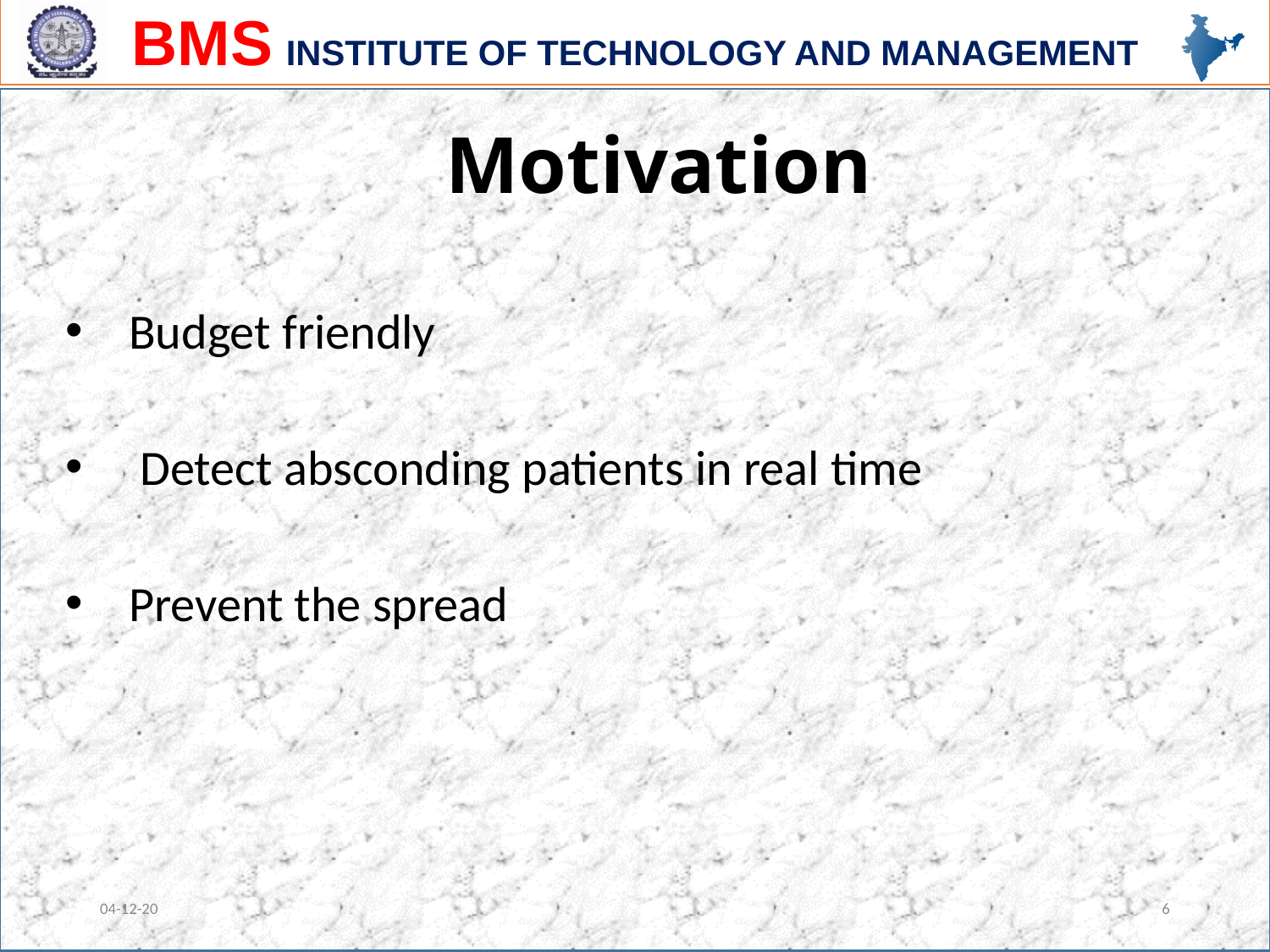

Motivation

Budget friendly

 Detect absconding patients in real time

Prevent the spread

04-12-20
6